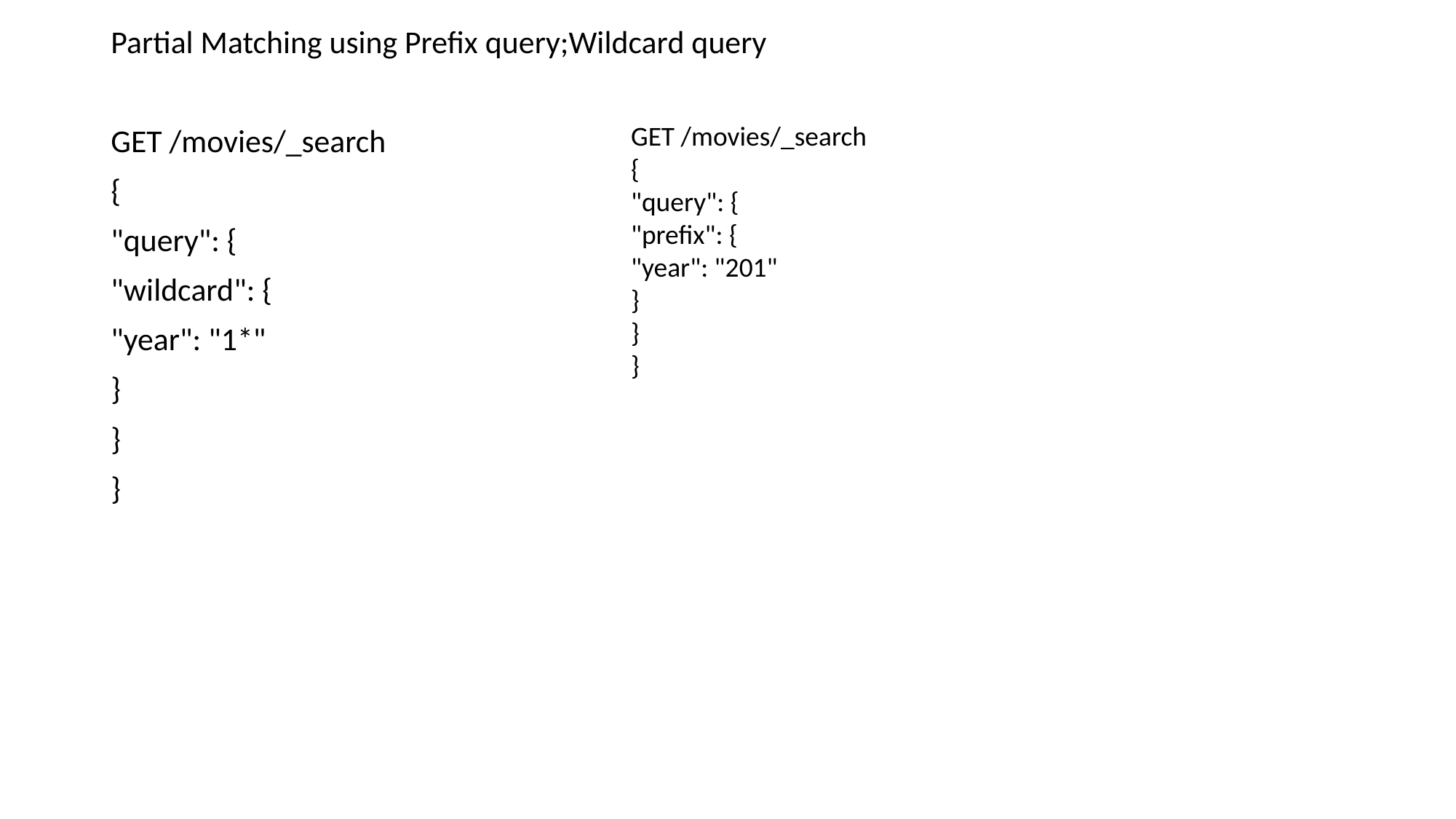

Partial Matching using Prefix query;Wildcard query

GET /movies/_search
{
"query": {
"wildcard": {
"year": "1*"
}
}
}
GET /movies/_search
{
"query": {
"prefix": {
"year": "201"
}
}
}